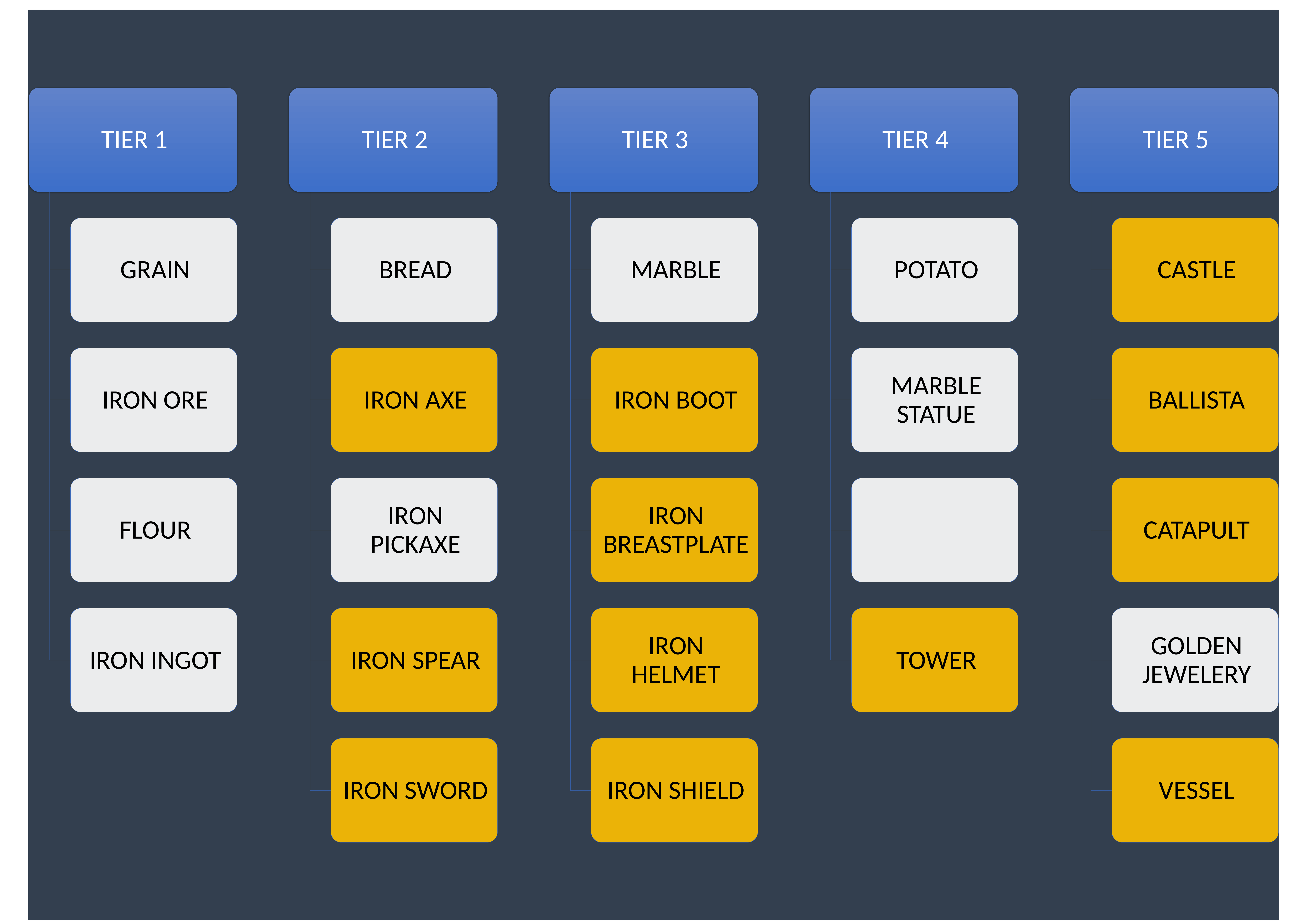

TIER 1
GRAIN
IRON ORE
FLOUR
IRON INGOT
TIER 2
BREAD
IRON AXE
IRON PICKAXE
IRON SPEAR
IRON SWORD
TIER 3
MARBLE
IRON BOOT
IRON BREASTPLATE
IRON HELMET
IRON SHIELD
TIER 4
POTATO
MARBLE STATUE

TOWER
TIER 5
CASTLE
BALLISTA
CATAPULT
GOLDEN JEWELERY
VESSEL